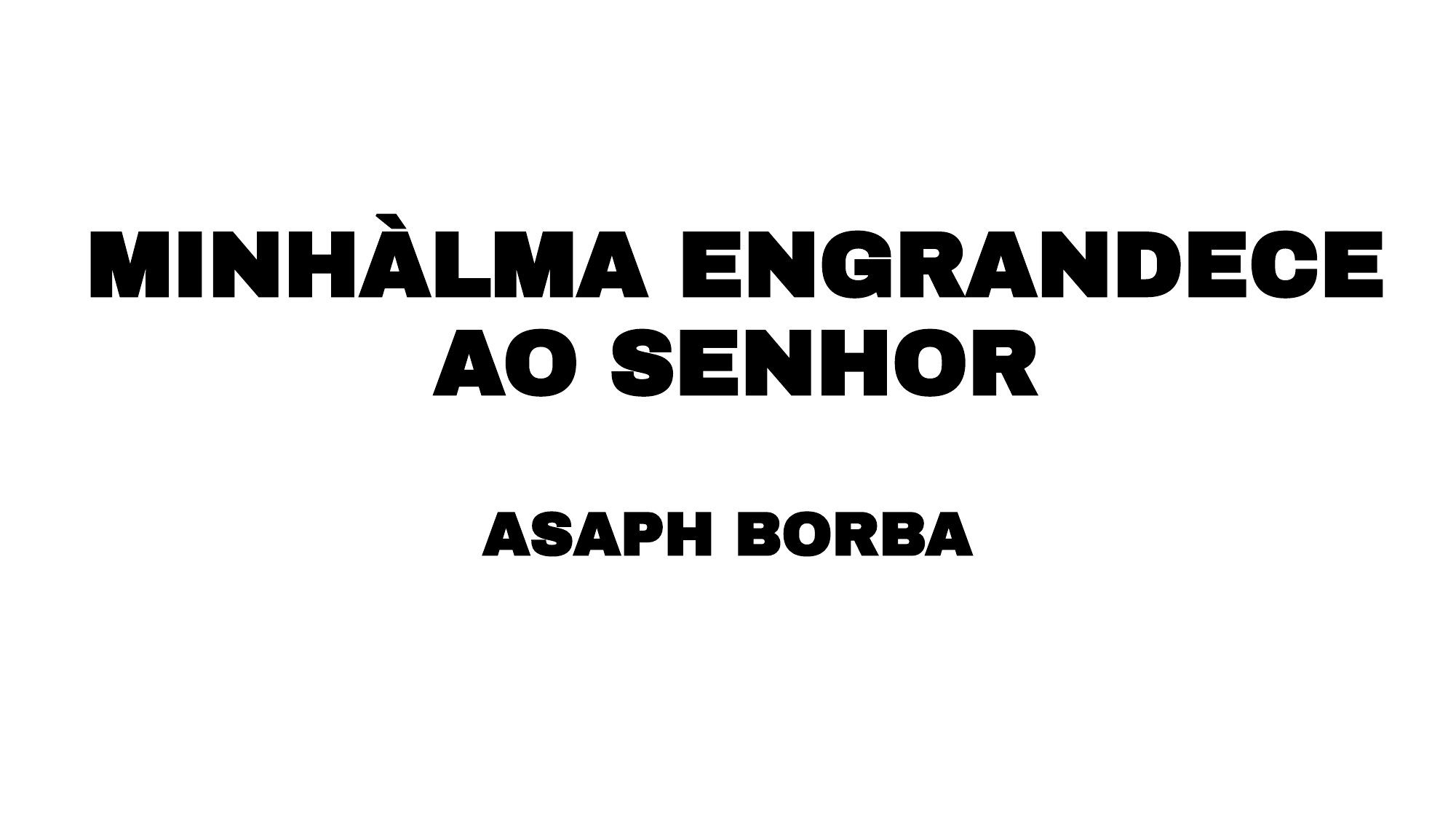

# MINHÀLMA ENGRANDECE AO SENHOR
ASAPH BORBA